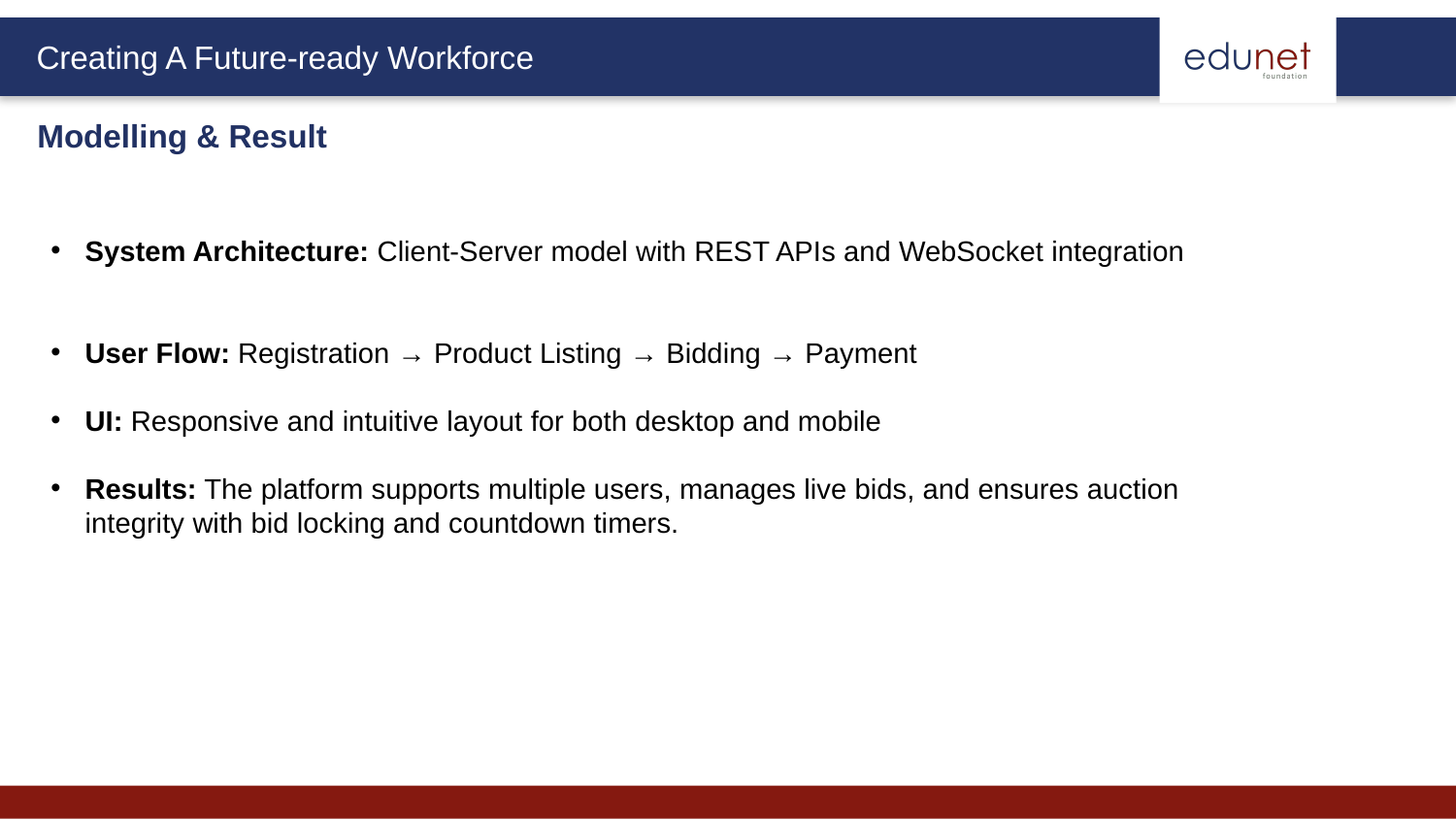

Modelling & Result
System Architecture: Client-Server model with REST APIs and WebSocket integration

User Flow: Registration → Product Listing → Bidding → Payment

UI: Responsive and intuitive layout for both desktop and mobile

Results: The platform supports multiple users, manages live bids, and ensures auction integrity with bid locking and countdown timers.